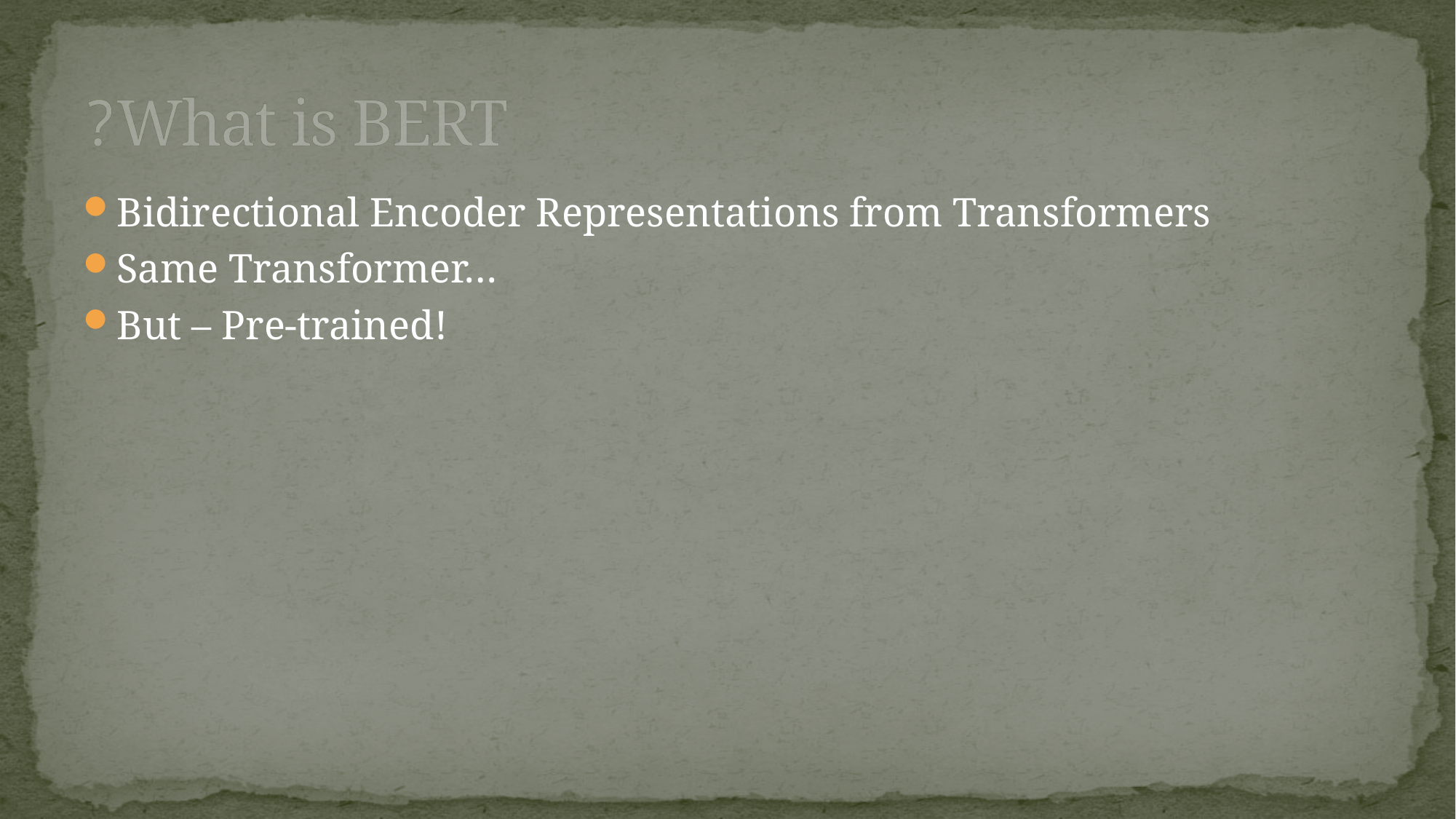

# What is BERT?
Bidirectional Encoder Representations from Transformers
Same Transformer…
But – Pre-trained!